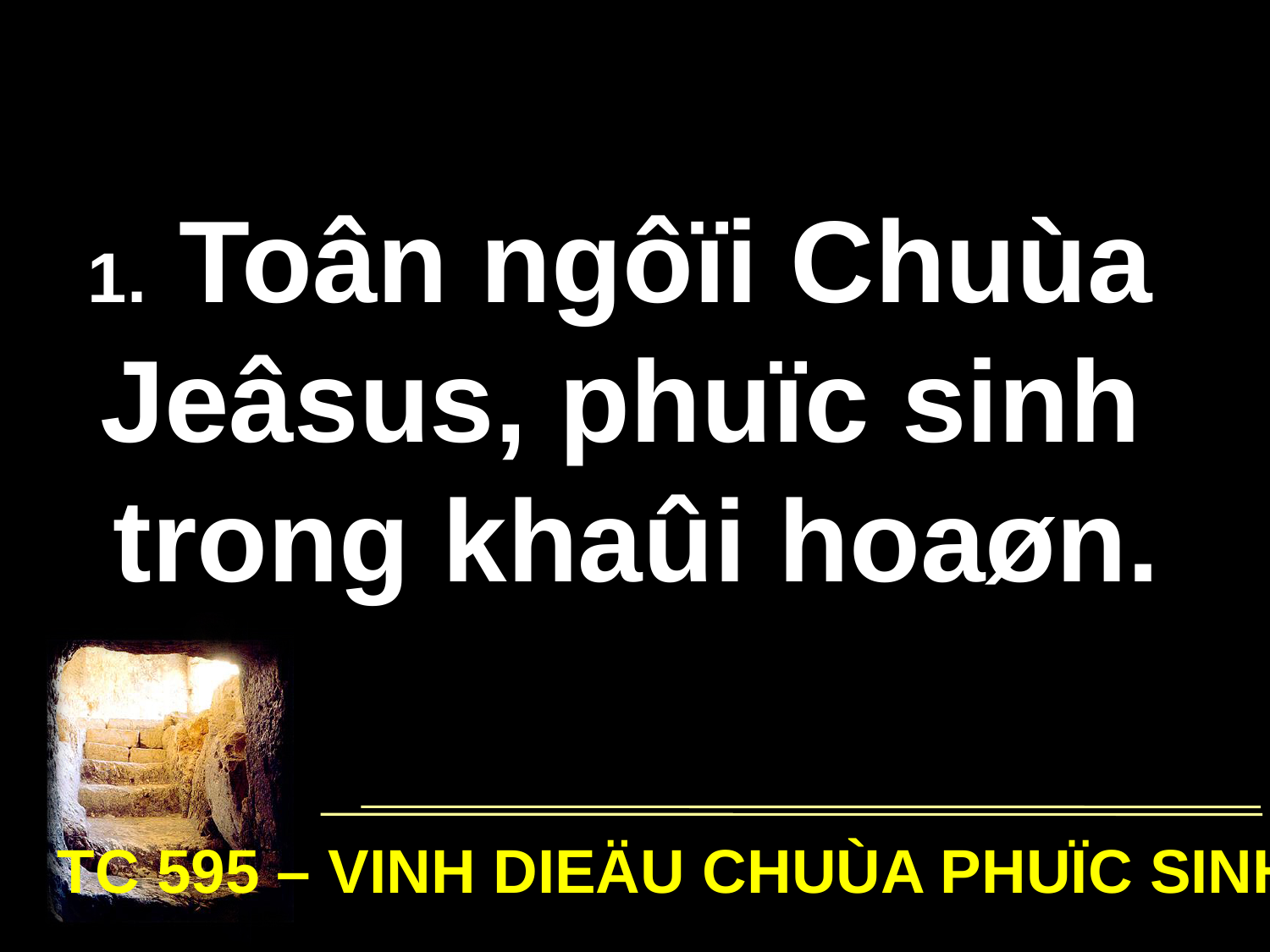

1. Toân ngôïi Chuùa
Jeâsus, phuïc sinh
trong khaûi hoaøn.
TC 595 – VINH DIEÄU CHUÙA PHUÏC SINH